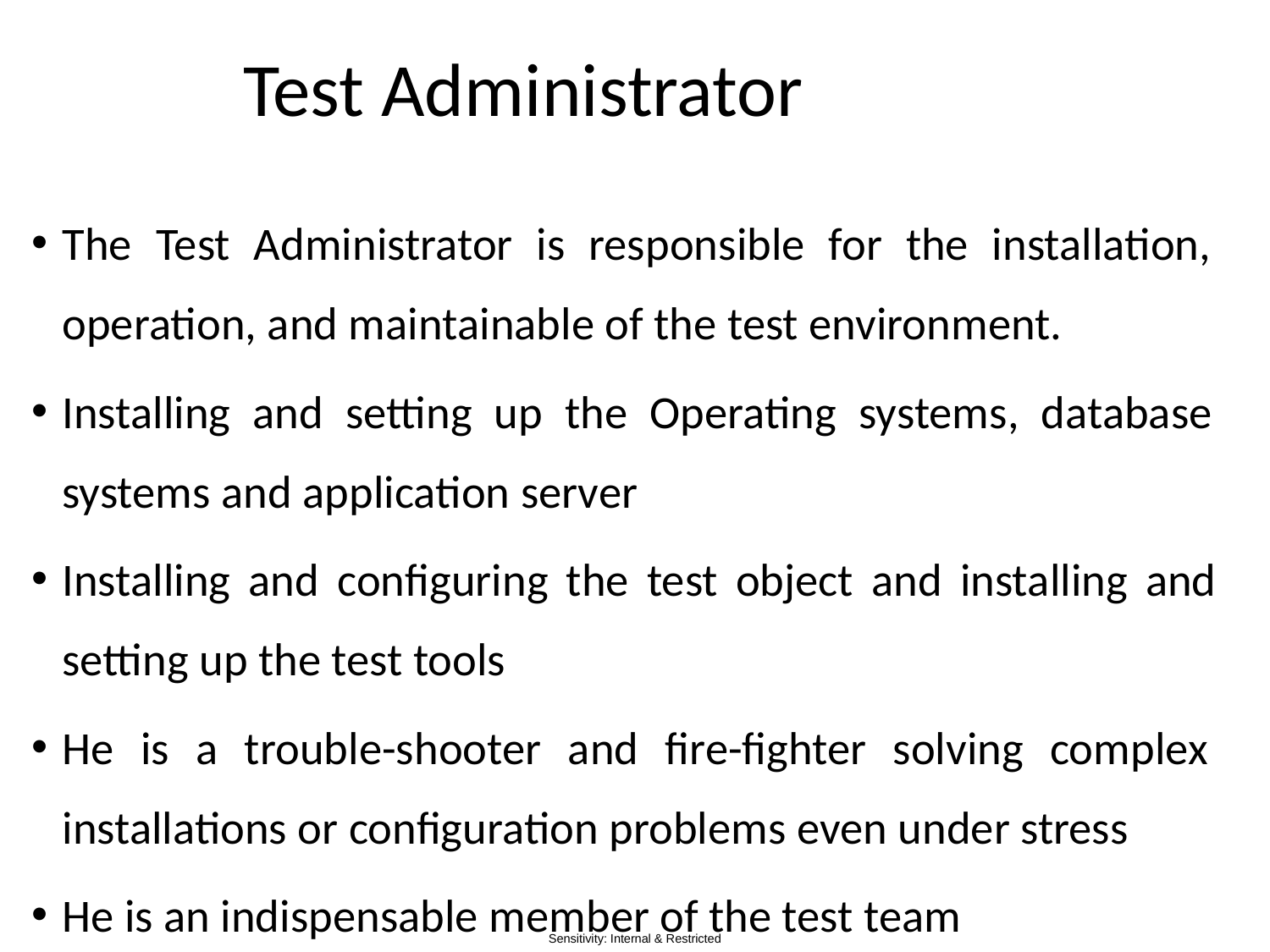

# Test Administrator
The Test Administrator is responsible for the installation,
operation, and maintainable of the test environment.
Installing and setting up the Operating systems, database
systems and application server
Installing and configuring the test object and installing and
setting up the test tools
He is a trouble-shooter and fire-fighter solving complex
installations or configuration problems even under stress
He is an indispensable member of the test team